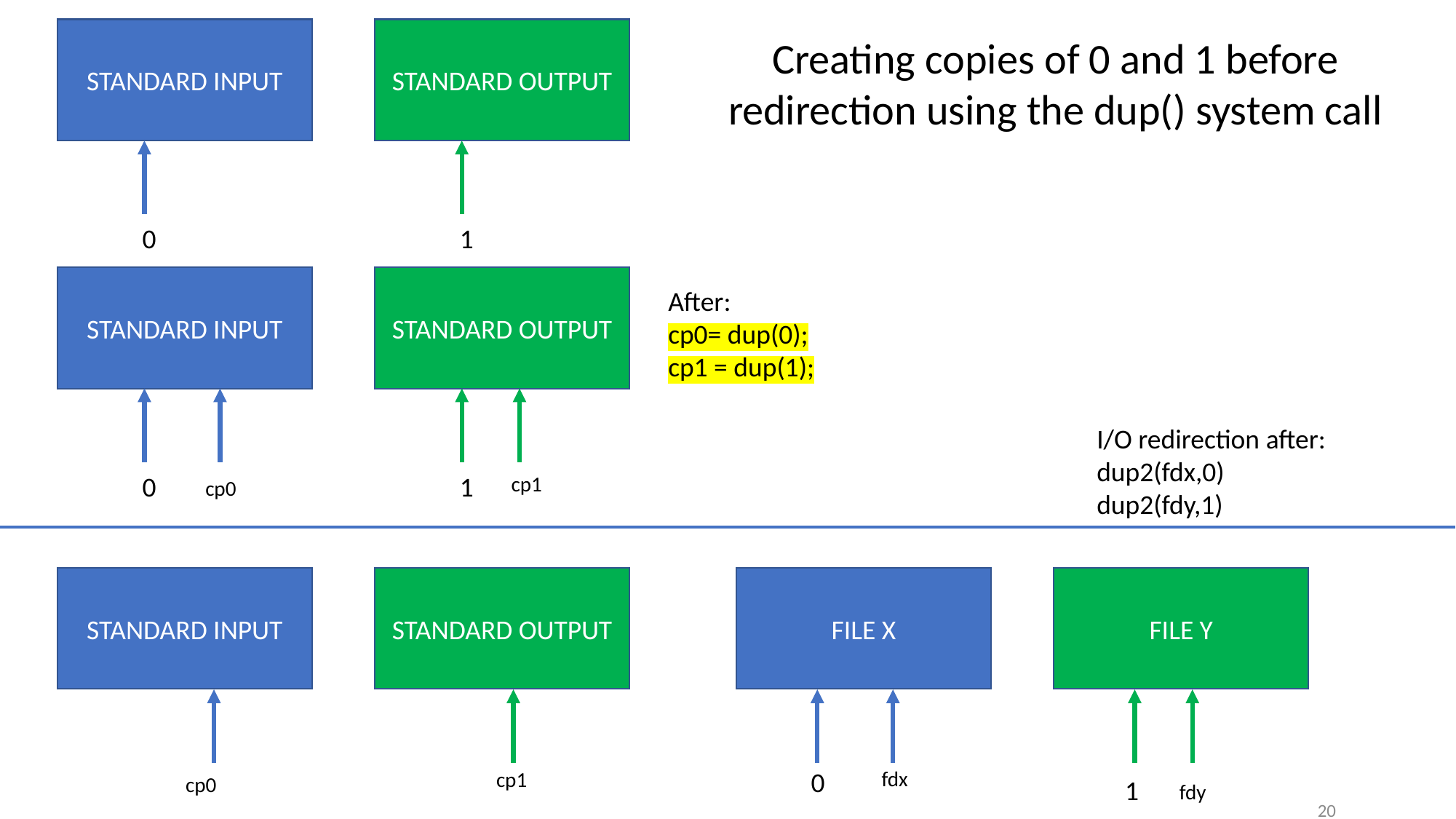

STANDARD INPUT
STANDARD OUTPUT
Creating copies of 0 and 1 before redirection using the dup() system call
   0
   1
STANDARD INPUT
STANDARD OUTPUT
After:
cp0= dup(0);
cp1 = dup(1);
I/O redirection after:
dup2(fdx,0)
dup2(fdy,1)
   0
   1
    cp1
  cp0
STANDARD INPUT
STANDARD OUTPUT
FILE X
FILE Y
fdx
   0
   cp1
cp0
   1
fdy
20